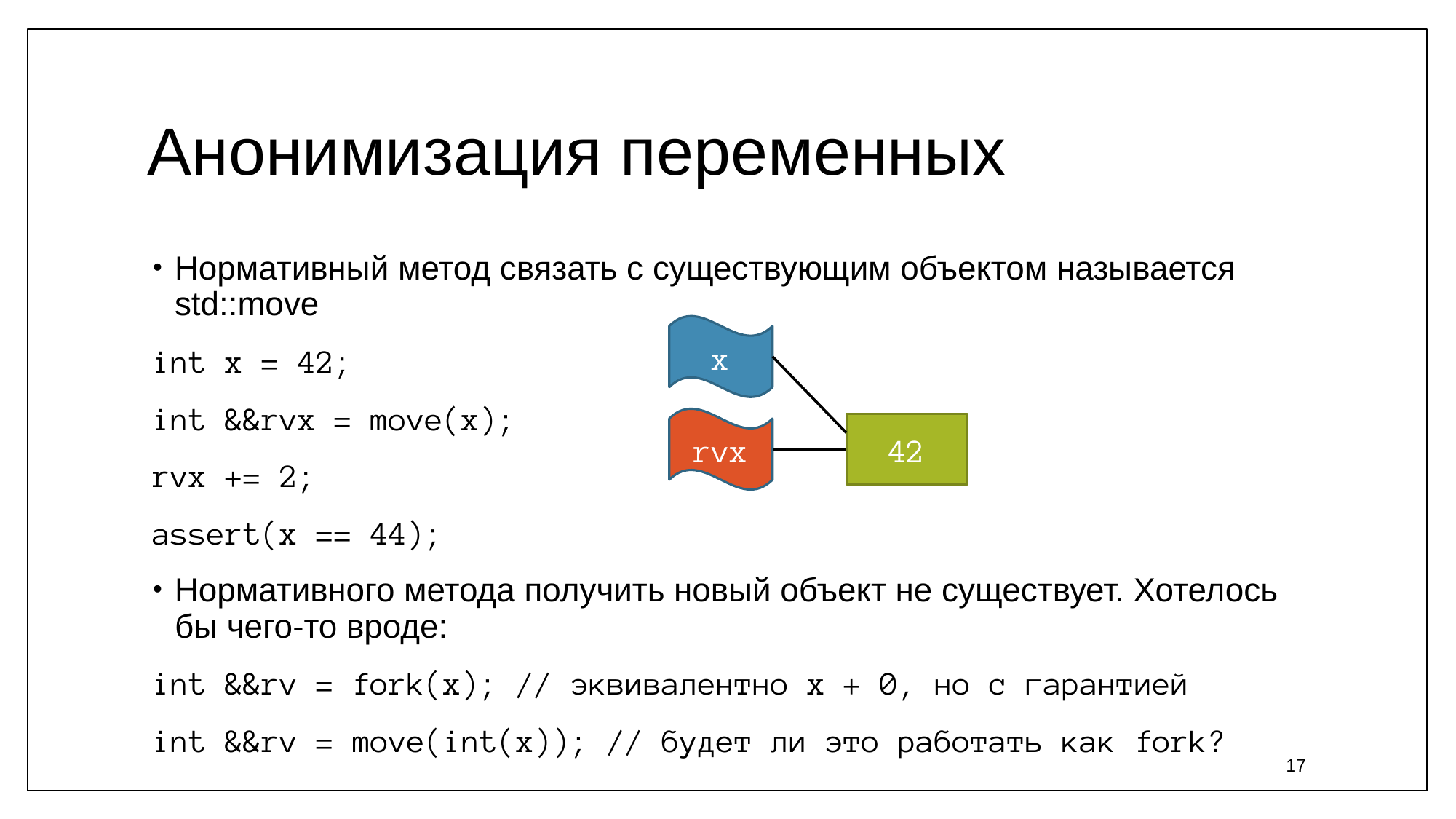

# Анонимизация переменных
Нормативный метод связать с существующим объектом называется std::move
int x = 42;
int &&rvx = move(x);
rvx += 2;
assert(x == 44);
Нормативного метода получить новый объект не существует. Хотелось бы чего-то вроде:
int &&rv = fork(x); // эквивалентно x + 0, но с гарантией
int &&rv = move(int(x)); // будет ли это работать как fork?

x
rvx
42
17